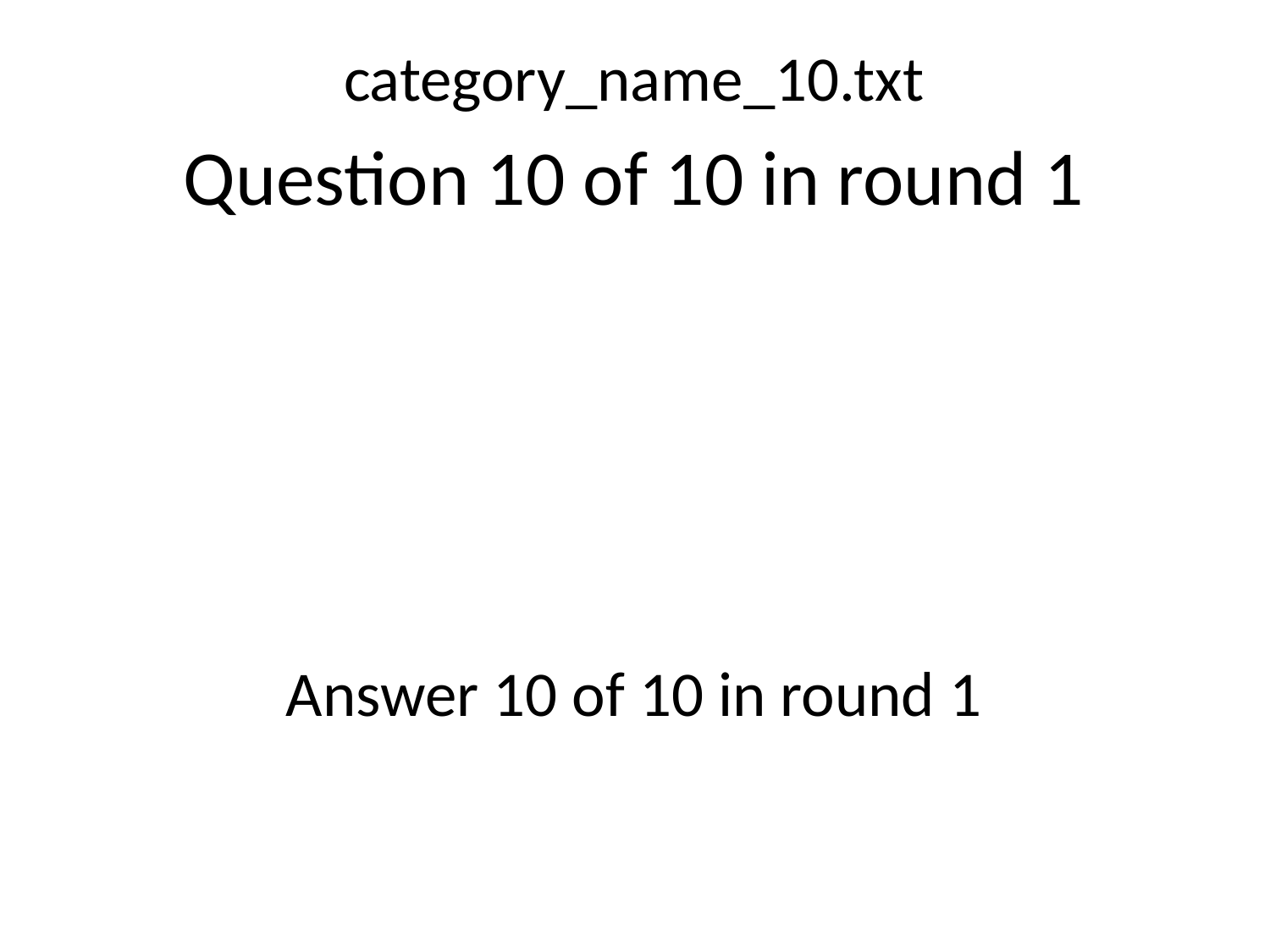

category_name_10.txt
Question 10 of 10 in round 1
Answer 10 of 10 in round 1